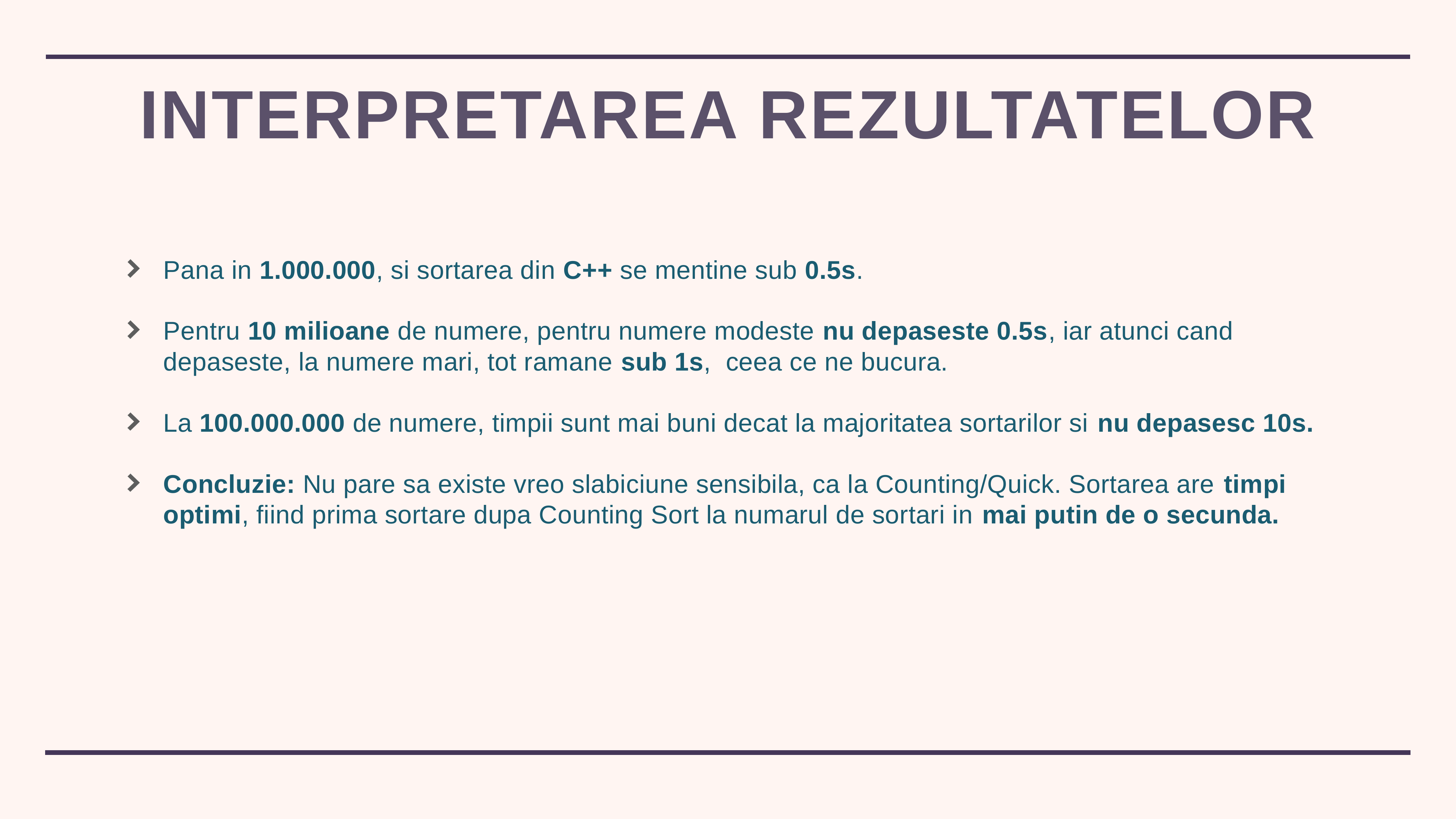

# interpretarea rezultatelor
Pana in 1.000.000, si sortarea din C++ se mentine sub 0.5s.
Pentru 10 milioane de numere, pentru numere modeste nu depaseste 0.5s, iar atunci cand depaseste, la numere mari, tot ramane sub 1s,  ceea ce ne bucura.
La 100.000.000 de numere, timpii sunt mai buni decat la majoritatea sortarilor si nu depasesc 10s.
Concluzie: Nu pare sa existe vreo slabiciune sensibila, ca la Counting/Quick. Sortarea are timpi optimi, fiind prima sortare dupa Counting Sort la numarul de sortari in mai putin de o secunda.